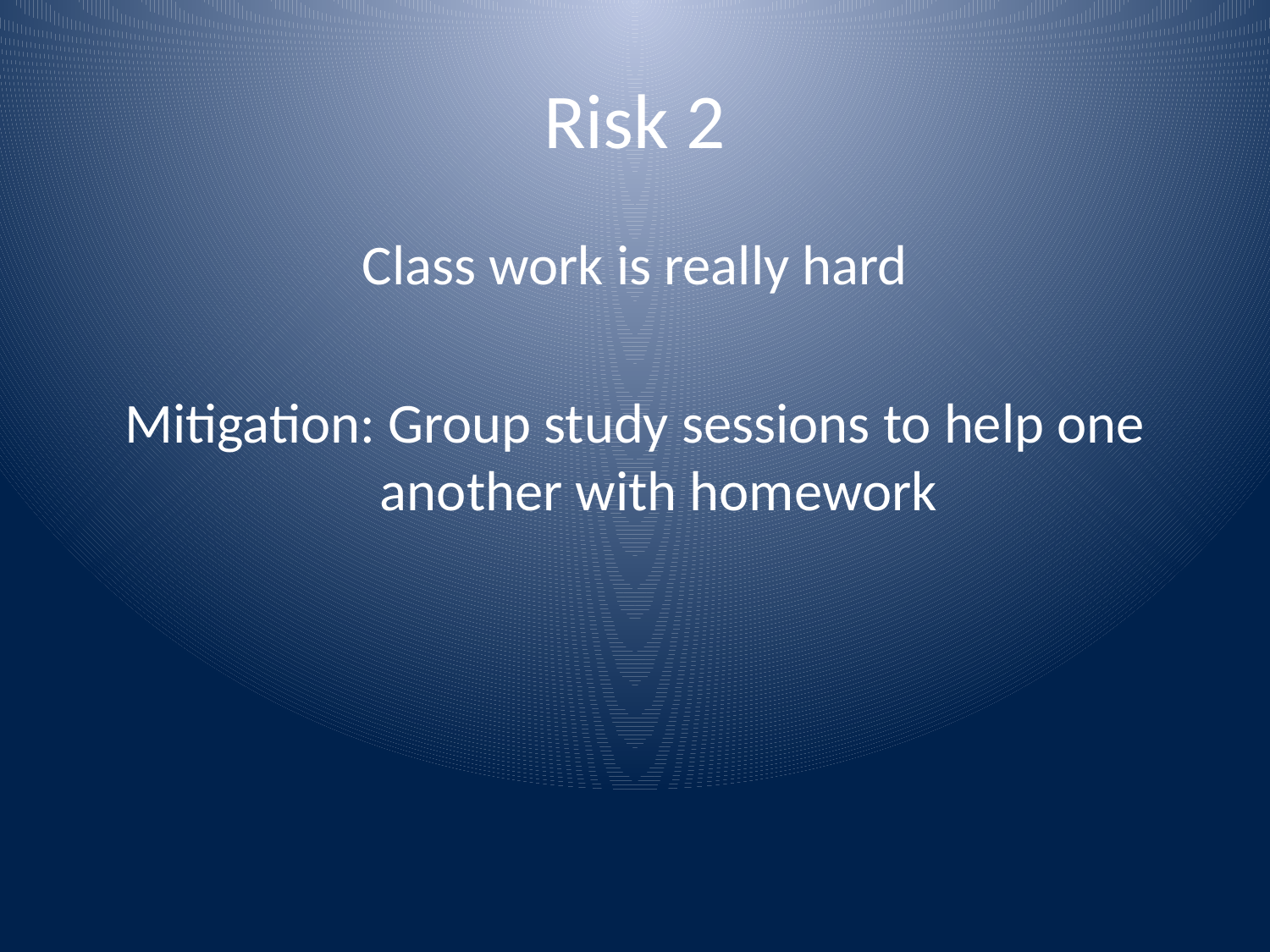

# Risk 2
Class work is really hard

Mitigation: Group study sessions to help one another with homework